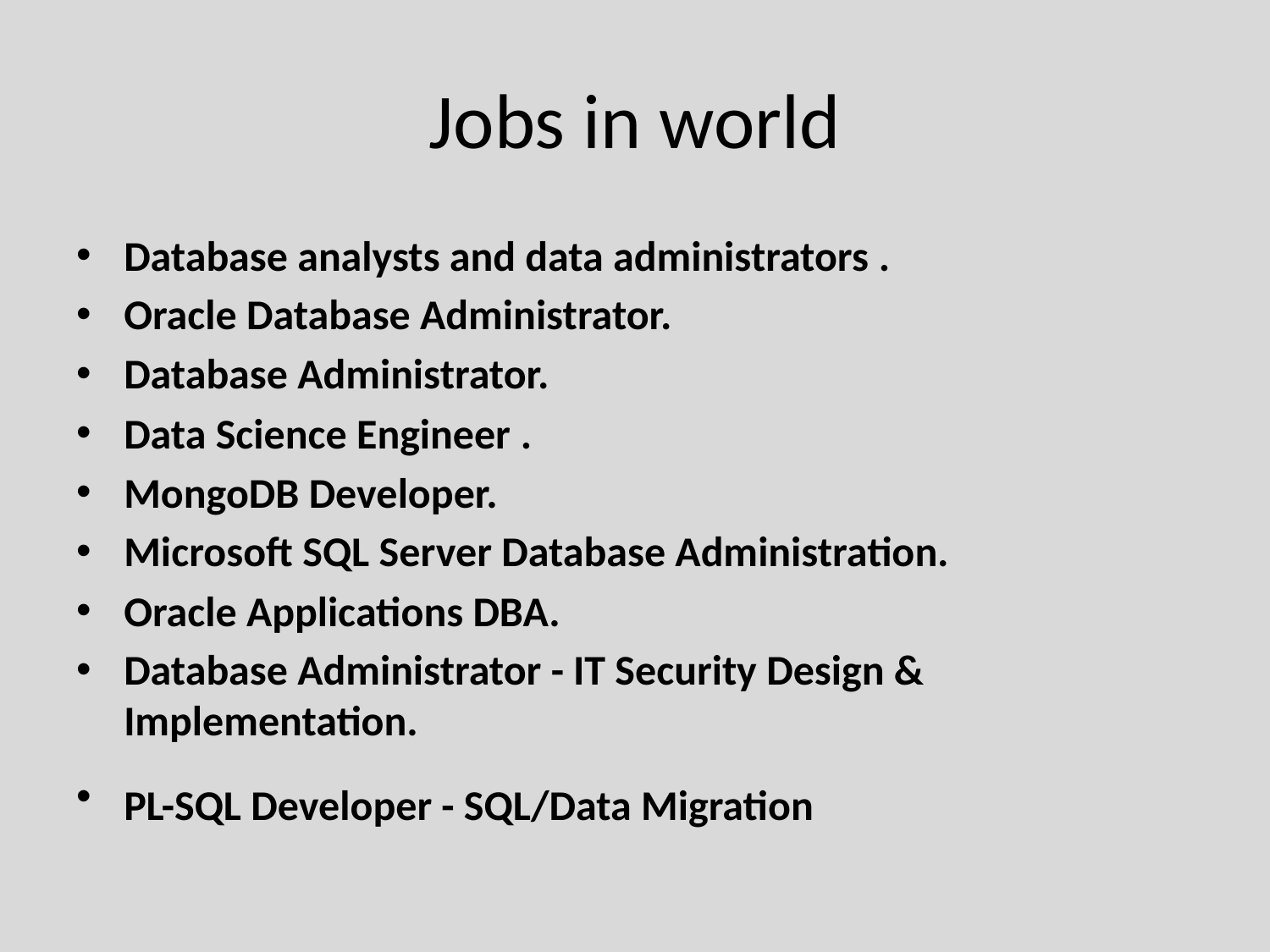

# Jobs in world
Database analysts and data administrators .
Oracle Database Administrator.
Database Administrator.
Data Science Engineer .
MongoDB Developer.
Microsoft SQL Server Database Administration.
Oracle Applications DBA.
Database Administrator - IT Security Design & Implementation.
PL-SQL Developer - SQL/Data Migration
Department of Computer Engineering, VIIT, Pune-48